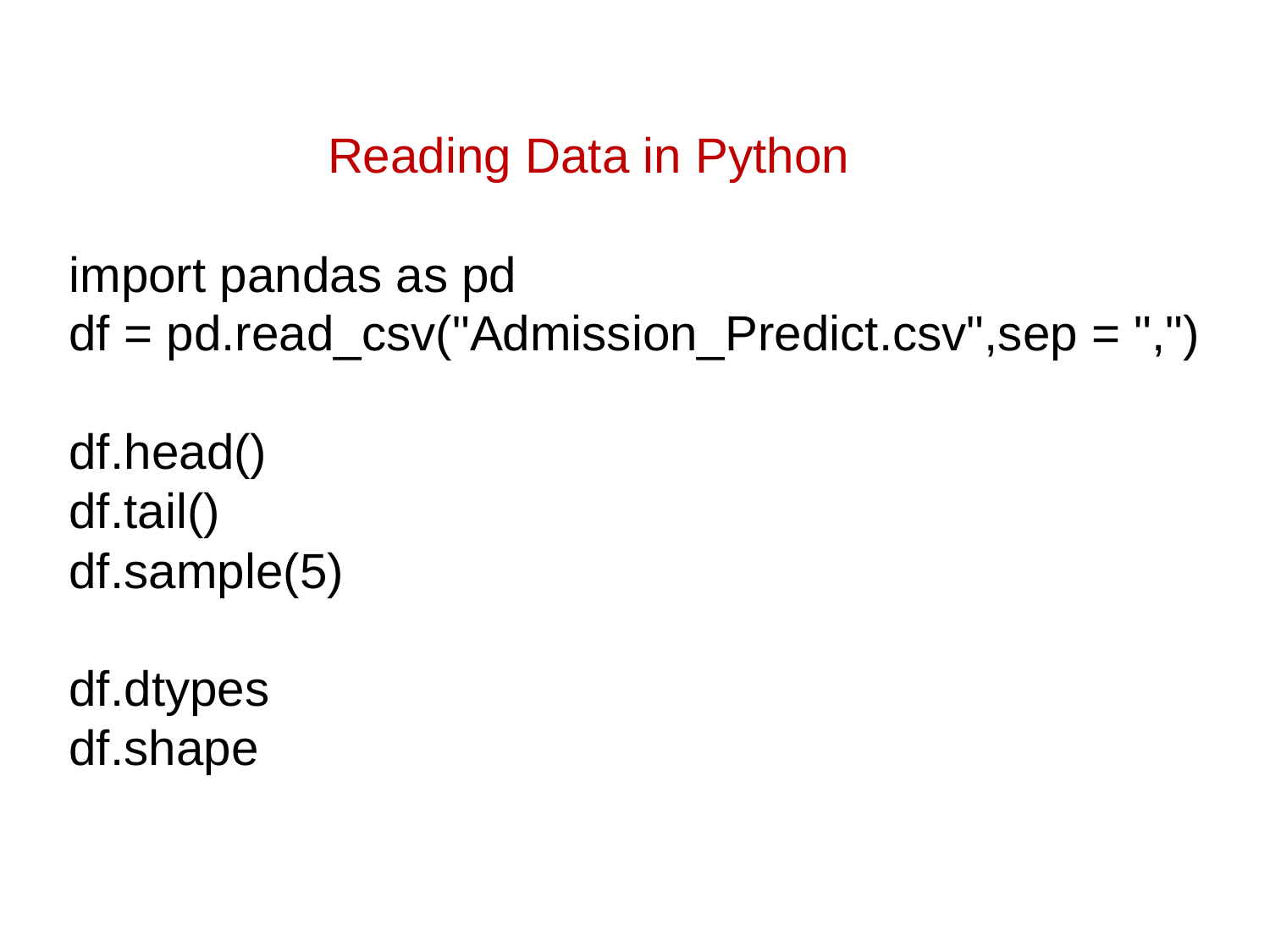

# Reading Data in Python
import pandas as pd
df = pd.read_csv("Admission_Predict.csv",sep = ",")

df.head()
df.tail()
df.sample(5)

df.dtypes
df.shape